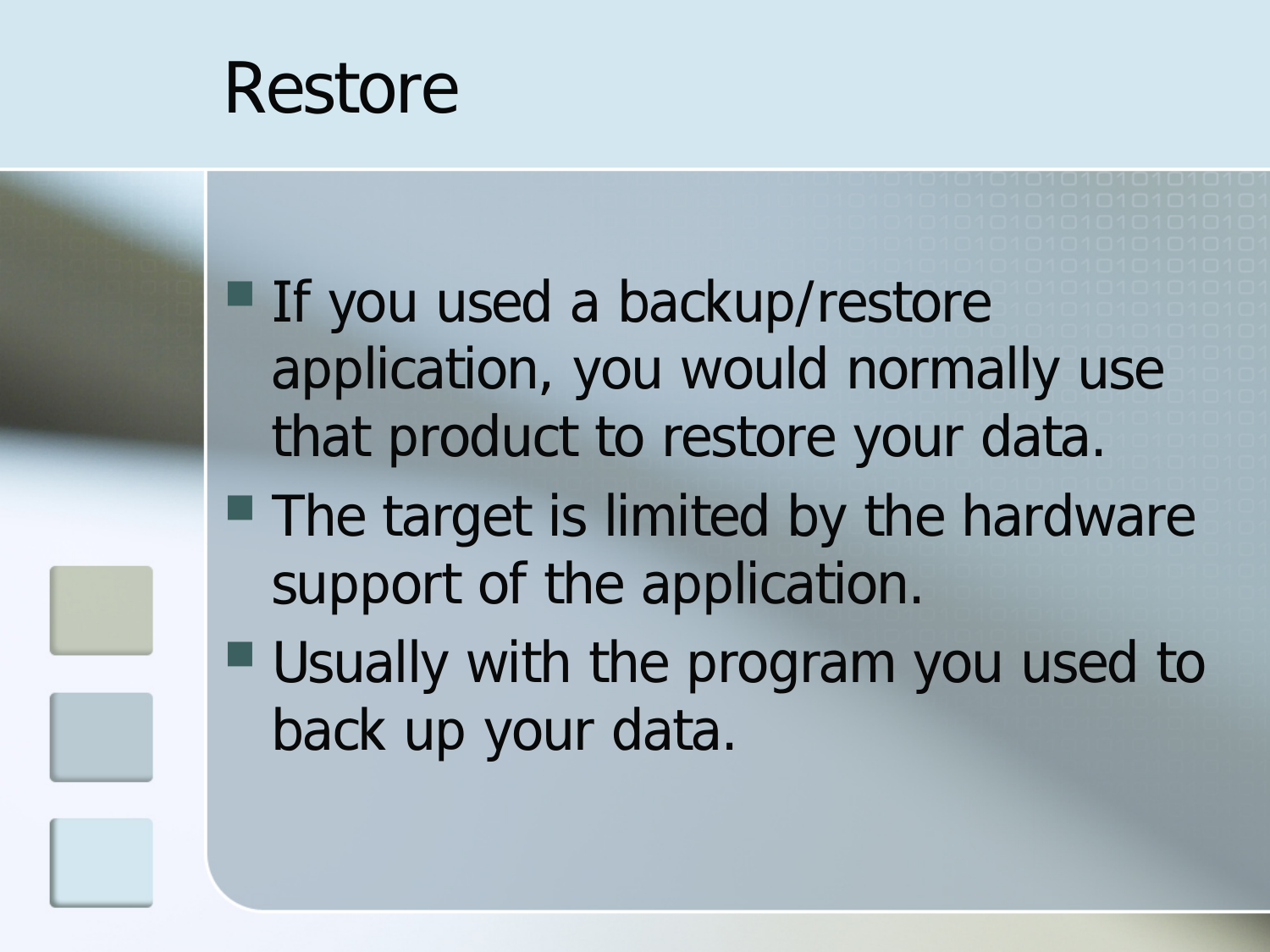

# Restore

If you used a backup/restore application, you would normally use that product to restore your data.
The target is limited by the hardware support of the application.
Usually with the program you used to back up your data.